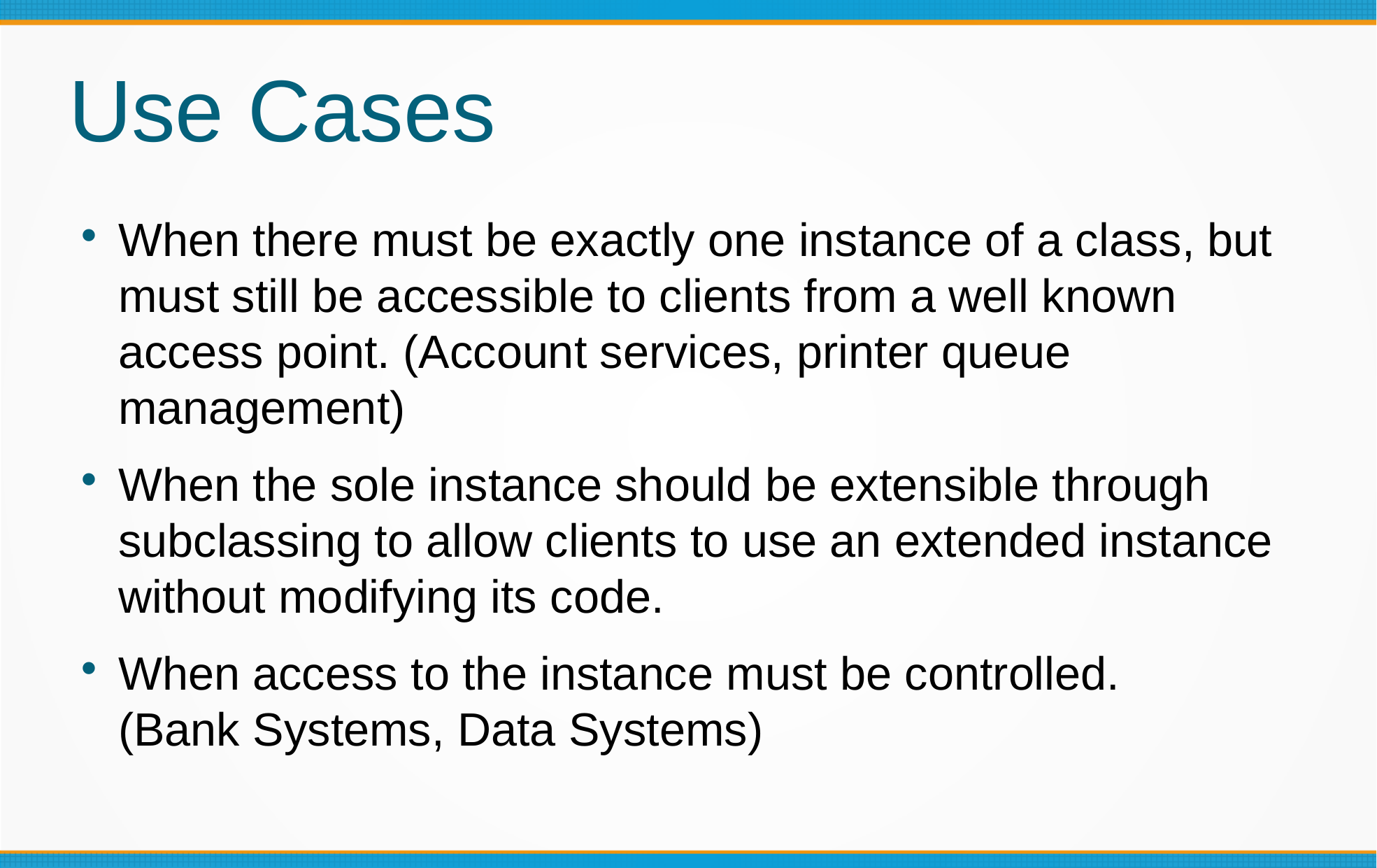

Use Cases
When there must be exactly one instance of a class, but must still be accessible to clients from a well known access point. (Account services, printer queue management)
When the sole instance should be extensible through subclassing to allow clients to use an extended instance without modifying its code.
When access to the instance must be controlled.
(Bank Systems, Data Systems)